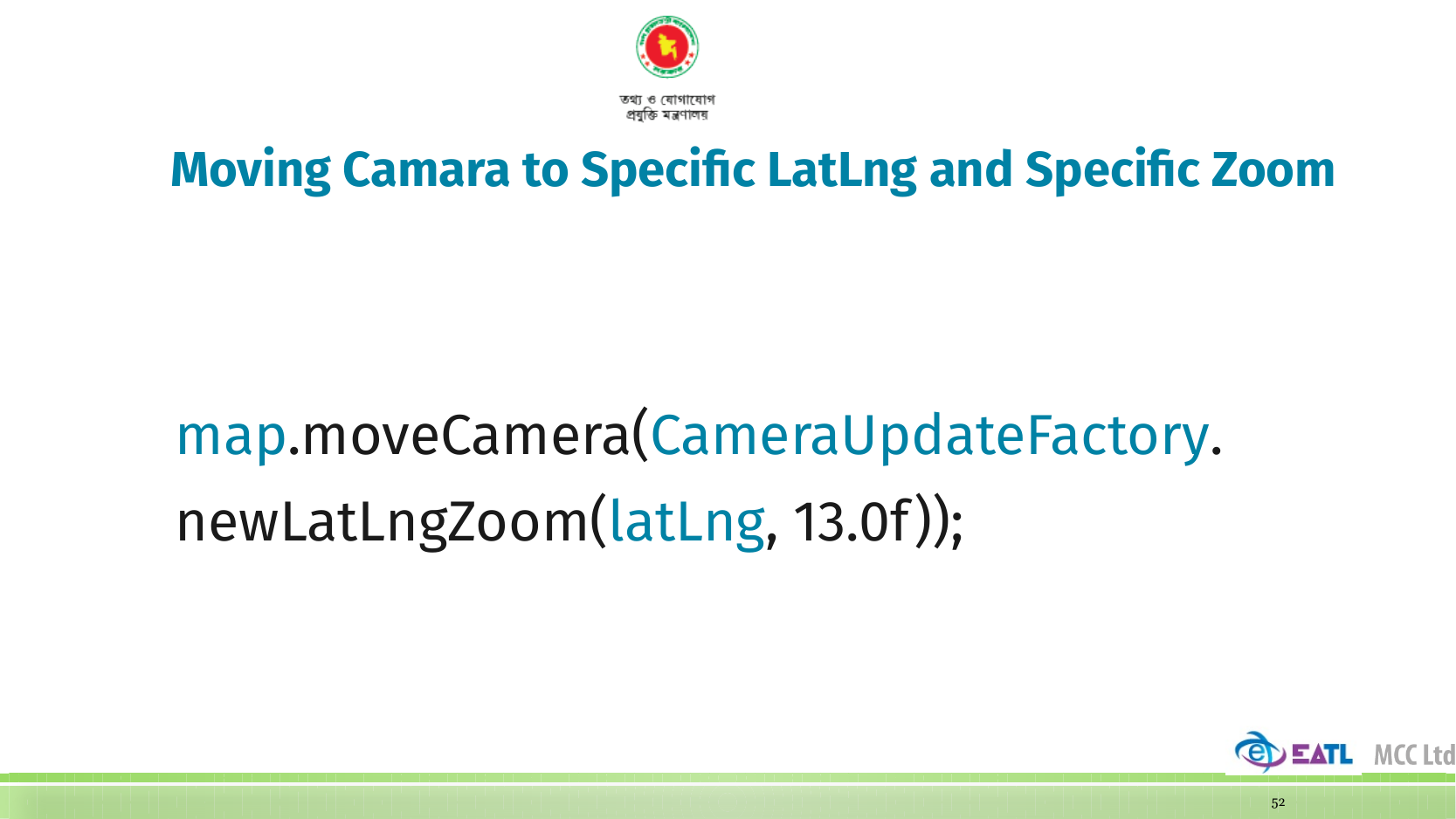

# Moving Camara to Specific LatLng and Specific Zoom

map.moveCamera(CameraUpdateFactory.
newLatLngZoom(latLng, 13.0f));

52